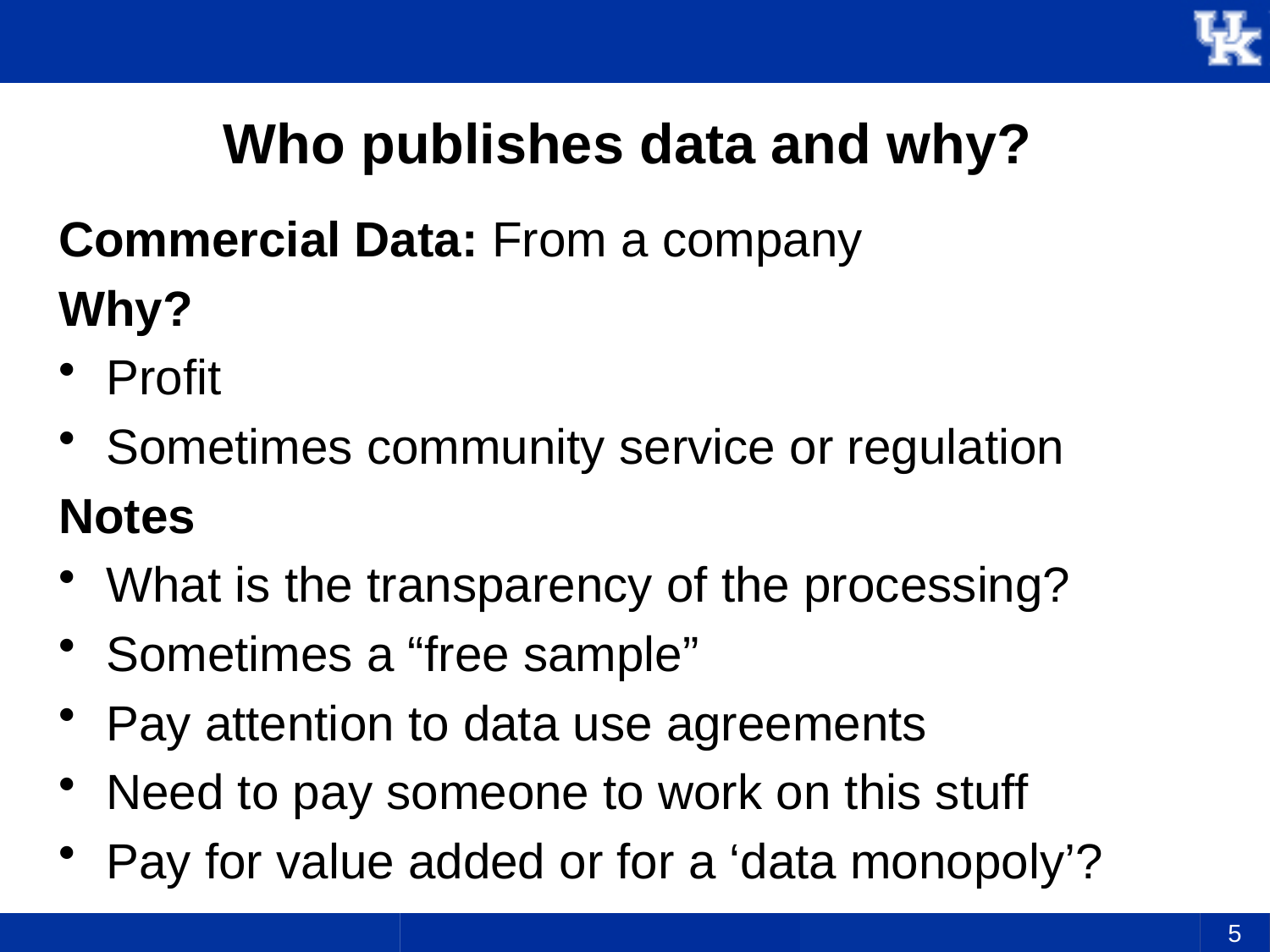

# Who publishes data and why?
Commercial Data: From a company
Why?
Profit
Sometimes community service or regulation
Notes
What is the transparency of the processing?
Sometimes a “free sample”
Pay attention to data use agreements
Need to pay someone to work on this stuff
Pay for value added or for a ‘data monopoly’?

5